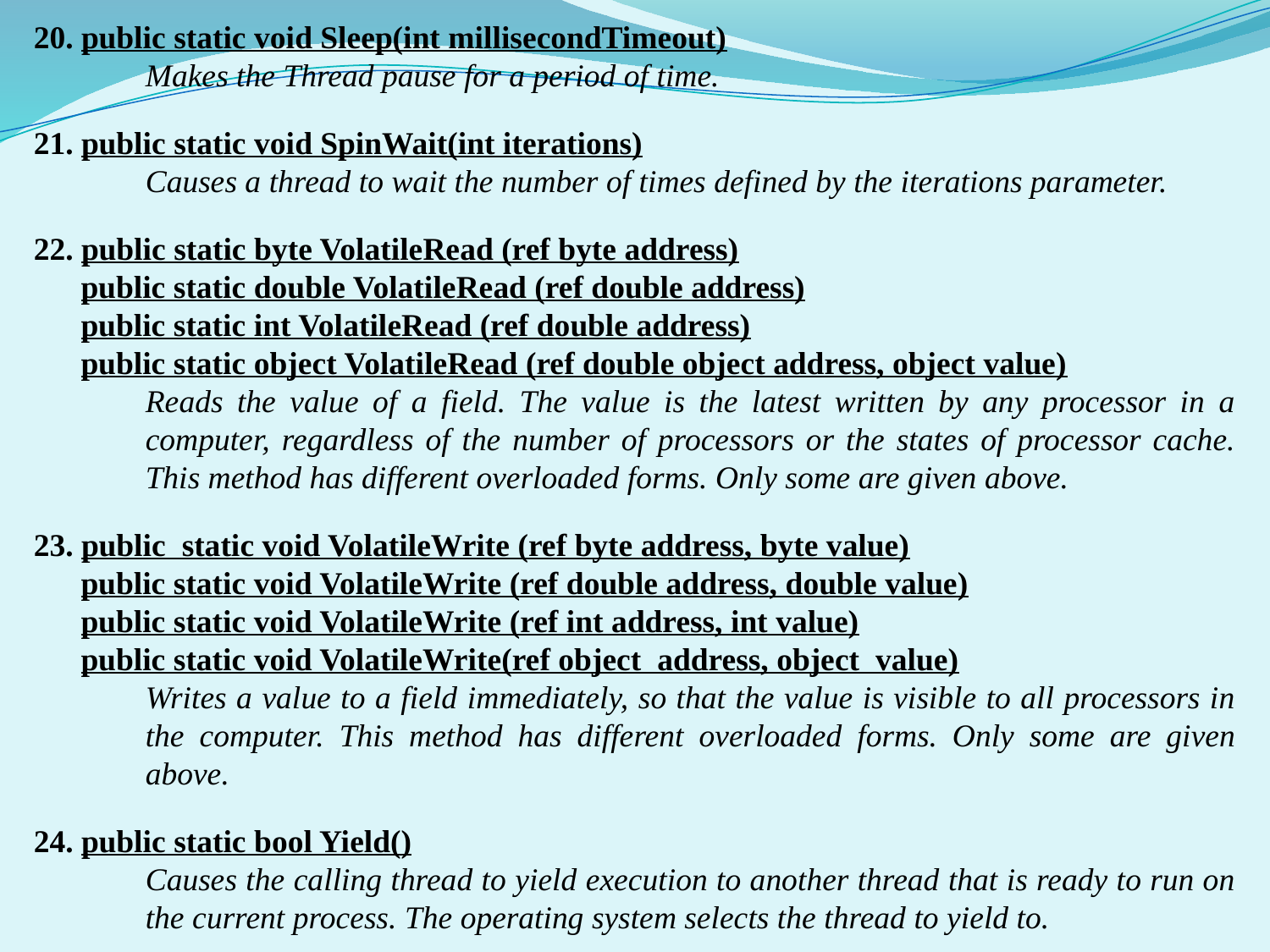

public static void Sleep(int millisecondTimeout)
Makes the Thread pause for a period of time.

public static void SpinWait(int iterations)
Causes a thread to wait the number of times defined by the iterations parameter.

public static byte VolatileRead (ref byte address)
public static double VolatileRead (ref double address)
public static int VolatileRead (ref double address)
public static object VolatileRead (ref double object address, object value)
Reads the value of a field. The value is the latest written by any processor in a computer, regardless of the number of processors or the states of processor cache. This method has different overloaded forms. Only some are given above.

public  static void VolatileWrite (ref byte address, byte value)
public static void VolatileWrite (ref double address, double value)
public static void VolatileWrite (ref int address, int value)
public static void VolatileWrite(ref object  address, object  value)
Writes a value to a field immediately, so that the value is visible to all processors in the computer. This method has different overloaded forms. Only some are given above.

public static bool Yield()
Causes the calling thread to yield execution to another thread that is ready to run on the current process. The operating system selects the thread to yield to.